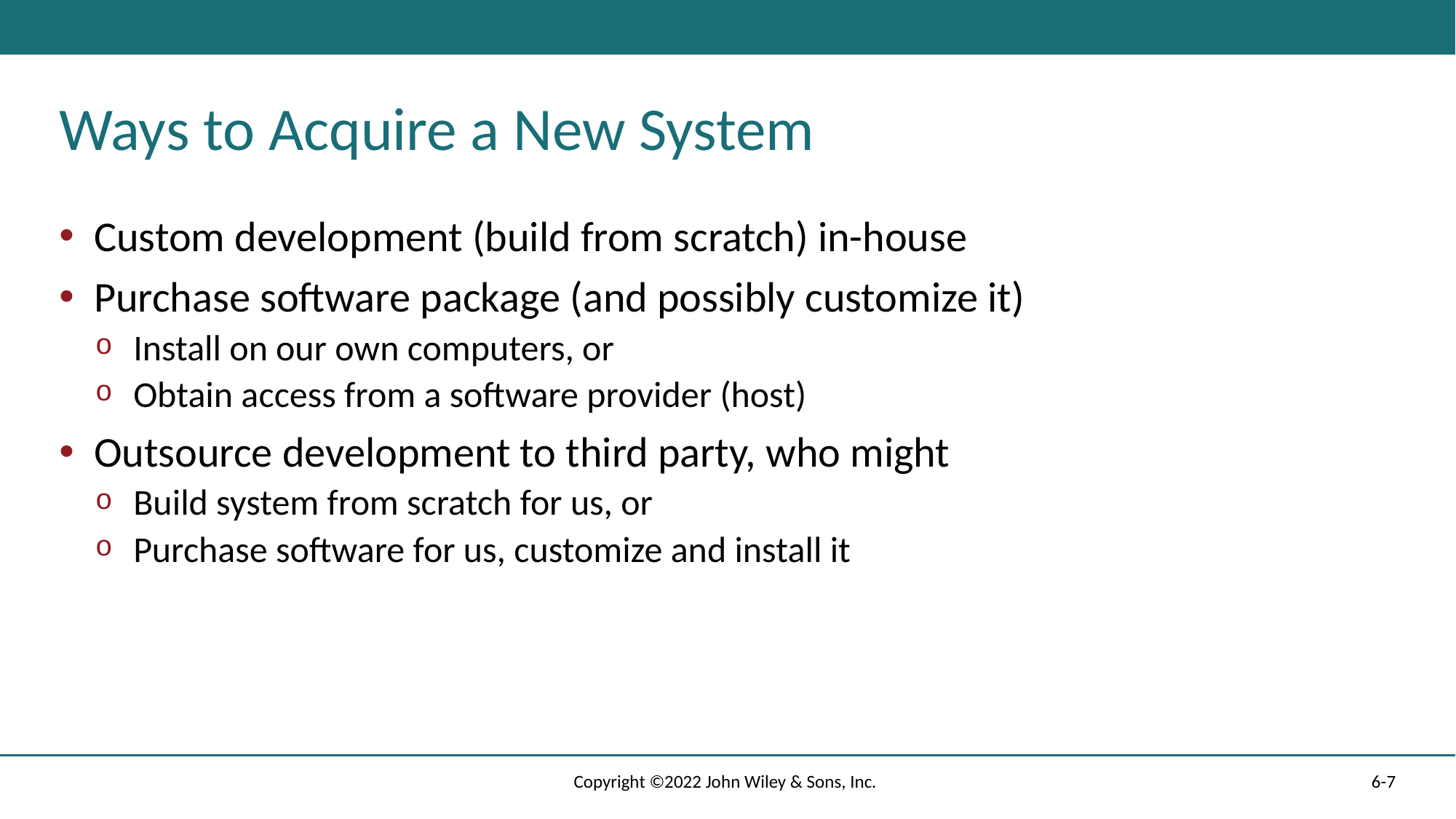

# Ways to Acquire a New System
Custom development (build from scratch) in-house
Purchase software package (and possibly customize it)
Install on our own computers, or
Obtain access from a software provider (host)
Outsource development to third party, who might
Build system from scratch for us, or
Purchase software for us, customize and install it
Copyright ©2022 John Wiley & Sons, Inc.
6-7